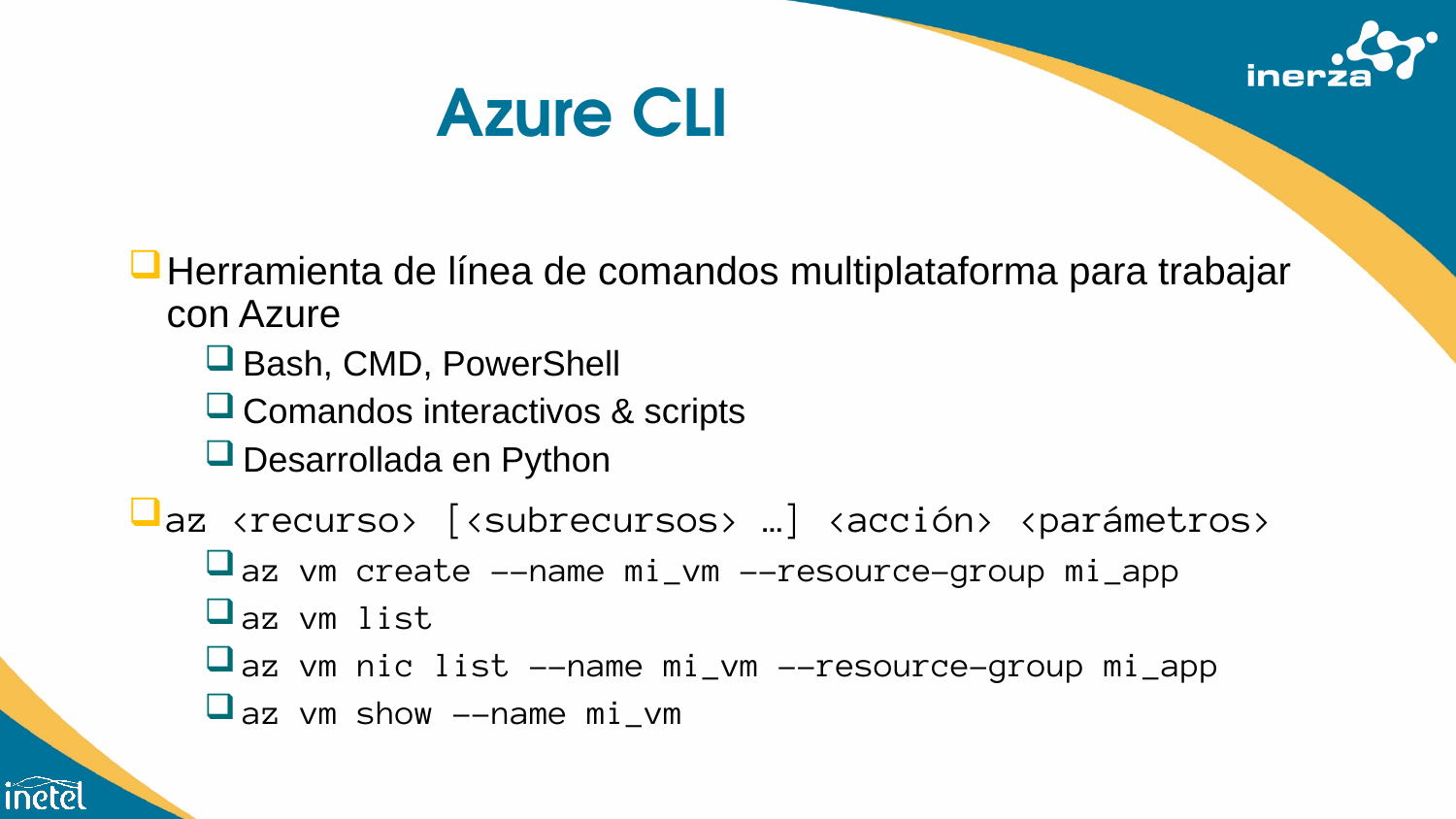

# Azure CLI
Herramienta de línea de comandos multiplataforma para trabajar con Azure
Bash, CMD, PowerShell
Comandos interactivos & scripts
Desarrollada en Python
az <recurso> [<subrecursos> …] <acción> <parámetros>
az vm create --name mi_vm --resource-group mi_app
az vm list
az vm nic list --name mi_vm --resource-group mi_app
az vm show --name mi_vm